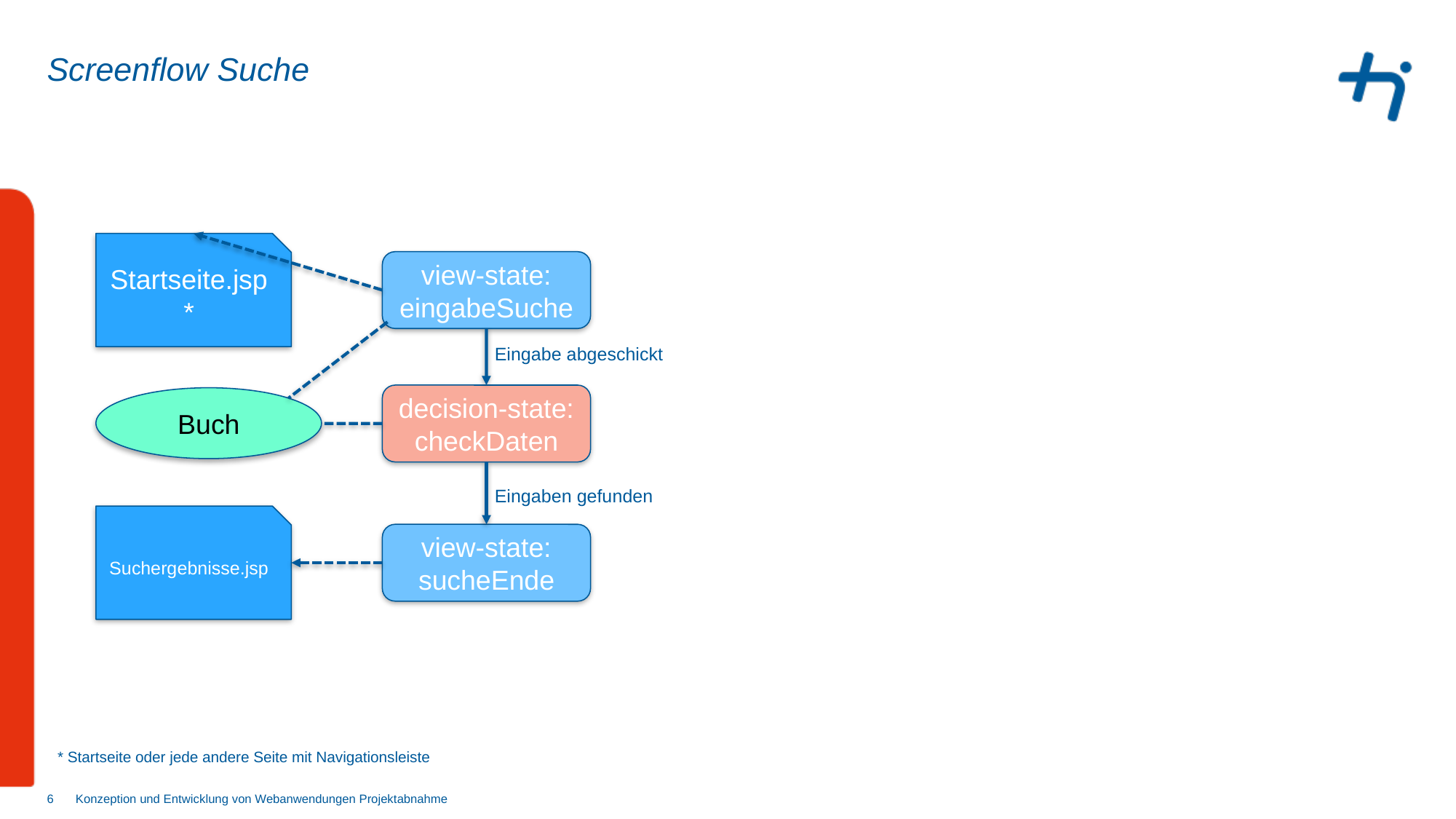

# Screenflow Suche
Startseite.jsp*
view-state:
eingabeSuche
Eingabe abgeschickt
decision-state:
checkDaten
Buch
Eingaben gefunden
Suchergebnisse.jsp
view-state:
sucheEnde
* Startseite oder jede andere Seite mit Navigationsleiste
6